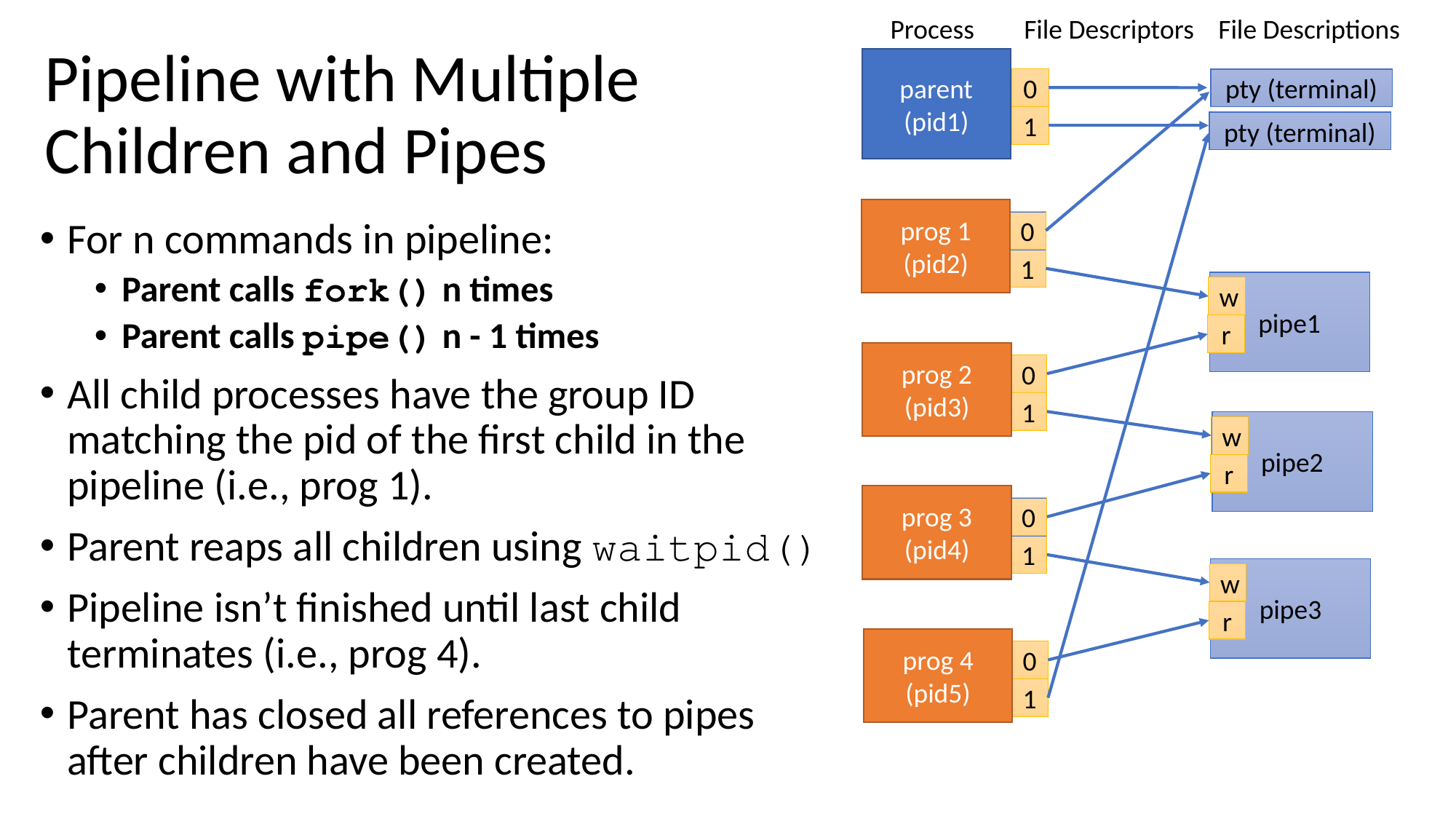

Process
File Descriptors
File Descriptions
# Pipeline with Multiple Children and Pipes
parent
(pid1)
0
pty (terminal)
1
pty (terminal)
prog 1
(pid2)
For n commands in pipeline:
Parent calls fork() n times
Parent calls pipe() n - 1 times
All child processes have the group ID matching the pid of the first child in the pipeline (i.e., prog 1).
Parent reaps all children using waitpid()
Pipeline isn’t finished until last child terminates (i.e., prog 4).
Parent has closed all references to pipes after children have been created.
0
1
pipe1
w
r
prog 2
(pid3)
0
1
pipe2
w
r
prog 3
(pid4)
0
1
pipe3
w
r
prog 4
(pid5)
0
1